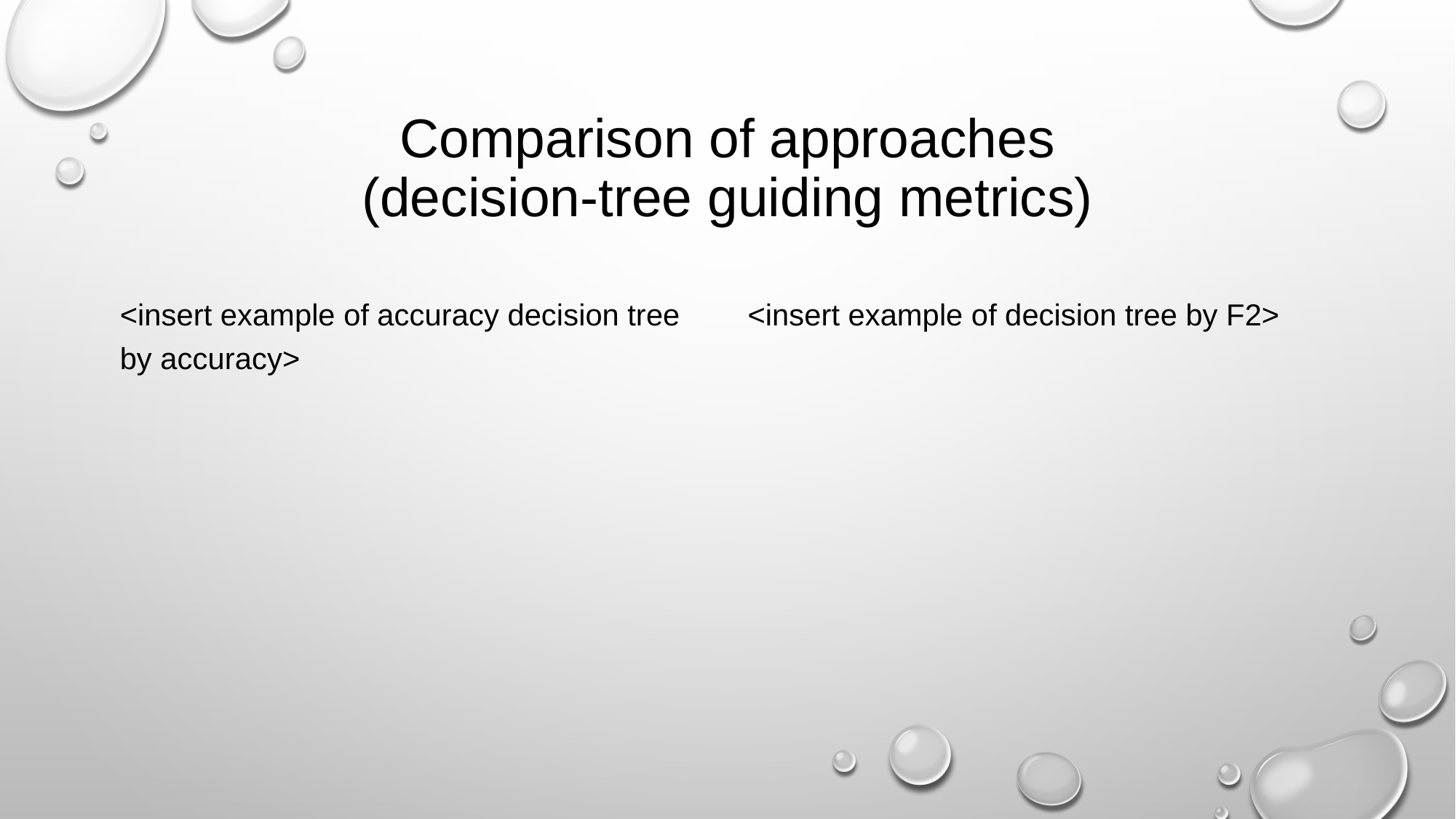

# Comparison of approaches (decision-tree guiding metrics)
<insert example of accuracy decision tree by accuracy>

<insert example of decision tree by F2>